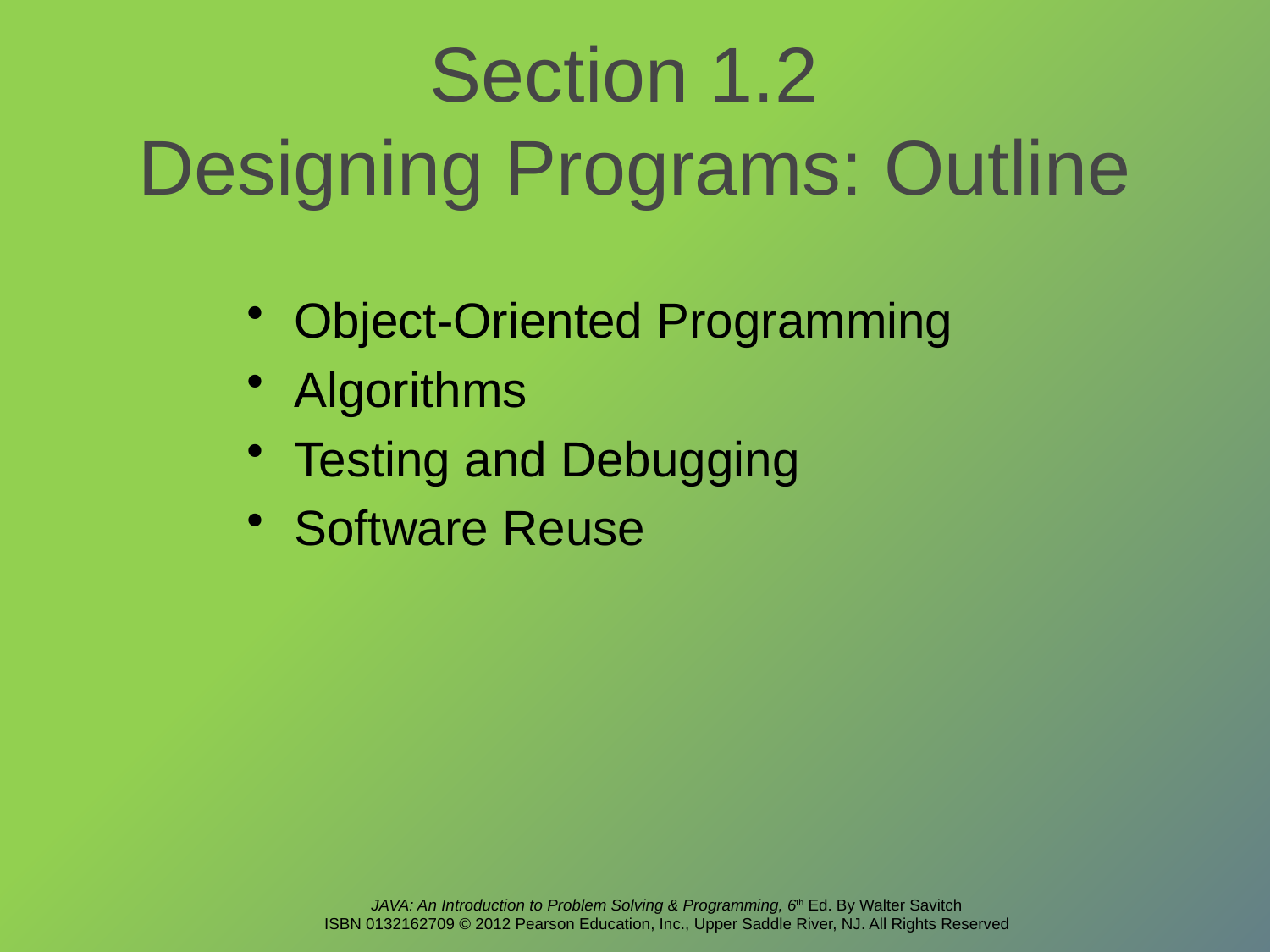

# Section 1.2 Designing Programs: Outline
Object-Oriented Programming
Algorithms
Testing and Debugging
Software Reuse